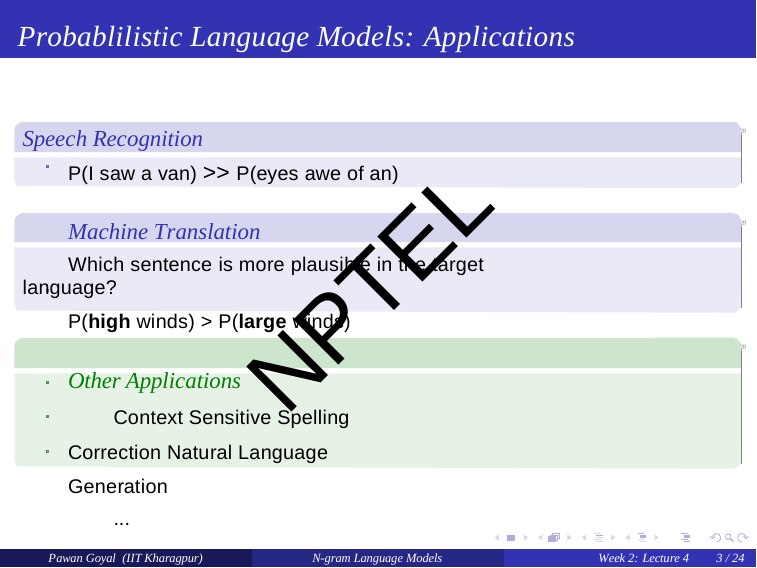

# Probablilistic Language Models: Applications

Speech Recognition
P(I saw a van) >> P(eyes awe of an)

Machine Translation
Which sentence is more plausible in the target language?
P(high winds) > P(large winds)

Other Applications
Context Sensitive Spelling Correction Natural Language Generation
...

NPTEL

Pawan Goyal  (IIT Kharagpur)
N-gram Language Models
Week 2: Lecture 4
3 / 24